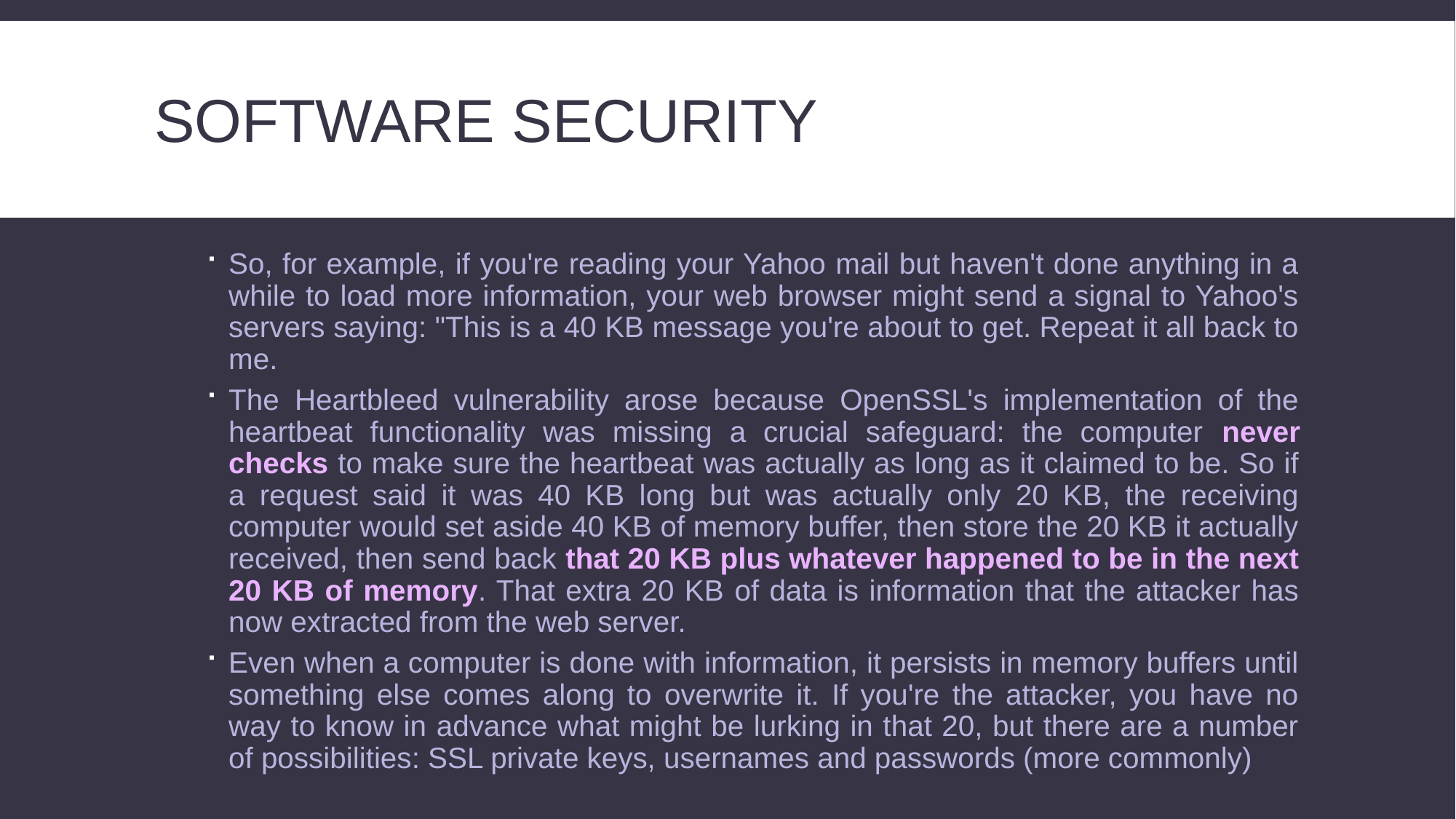

# Software security
So, for example, if you're reading your Yahoo mail but haven't done anything in a while to load more information, your web browser might send a signal to Yahoo's servers saying: "This is a 40 KB message you're about to get. Repeat it all back to me.
The Heartbleed vulnerability arose because OpenSSL's implementation of the heartbeat functionality was missing a crucial safeguard: the computer never checks to make sure the heartbeat was actually as long as it claimed to be. So if a request said it was 40 KB long but was actually only 20 KB, the receiving computer would set aside 40 KB of memory buffer, then store the 20 KB it actually received, then send back that 20 KB plus whatever happened to be in the next 20 KB of memory. That extra 20 KB of data is information that the attacker has now extracted from the web server.
Even when a computer is done with information, it persists in memory buffers until something else comes along to overwrite it. If you're the attacker, you have no way to know in advance what might be lurking in that 20, but there are a number of possibilities: SSL private keys, usernames and passwords (more commonly)